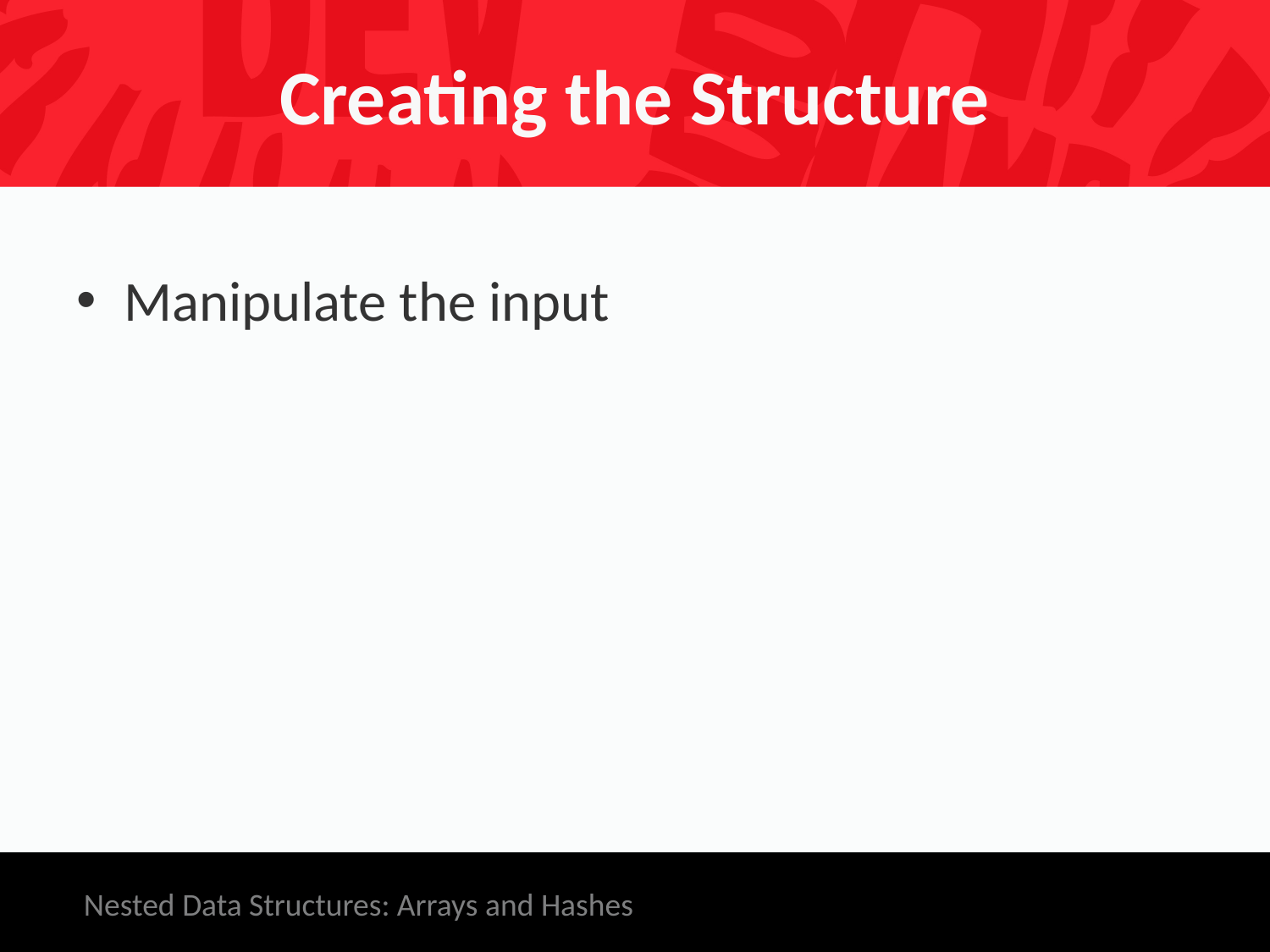

# Creating the Structure
Manipulate the input

Nested Data Structures: Arrays and Hashes